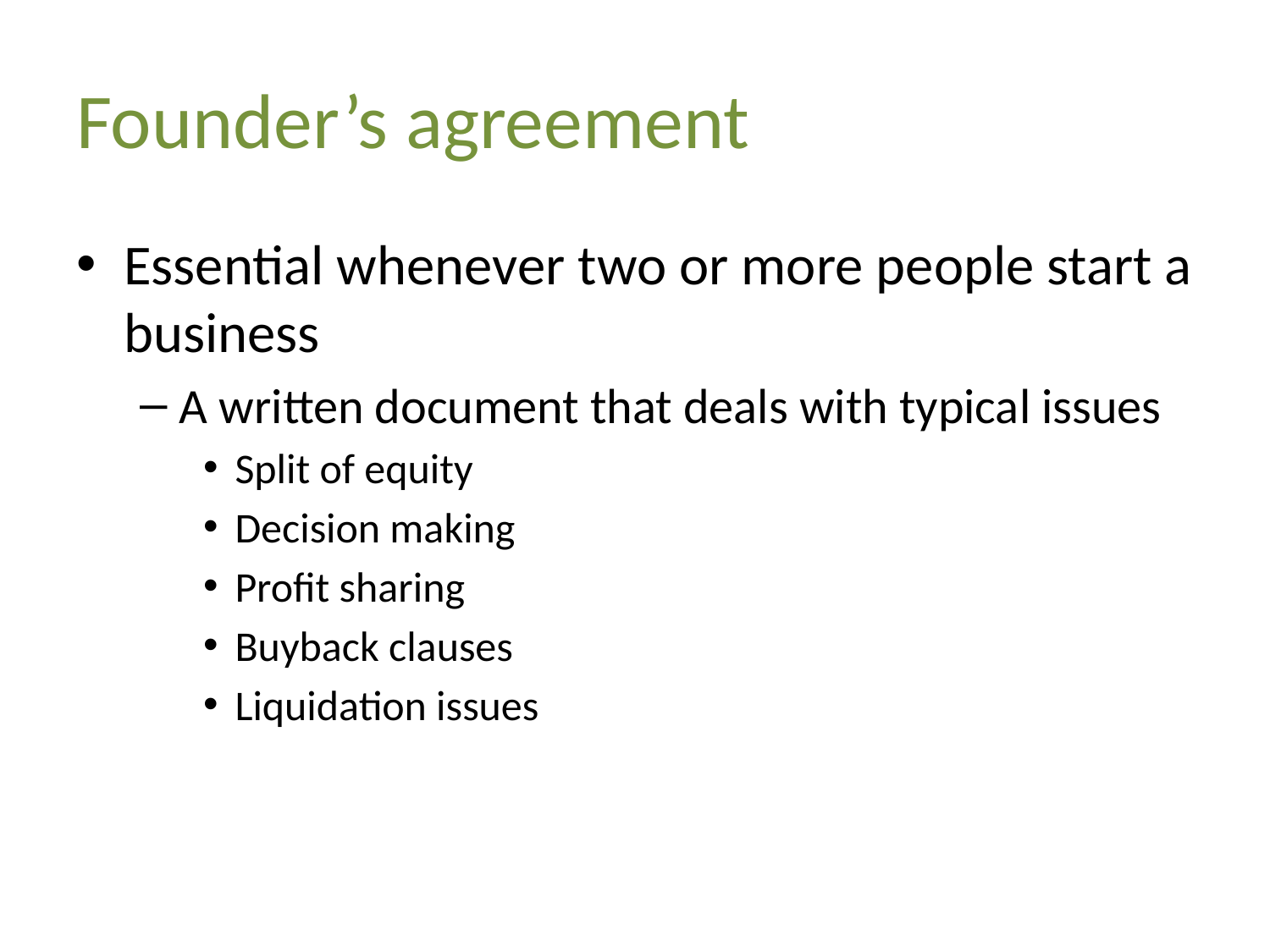

# Founder’s agreement
Essential whenever two or more people start a business
A written document that deals with typical issues
Split of equity
Decision making
Profit sharing
Buyback clauses
Liquidation issues